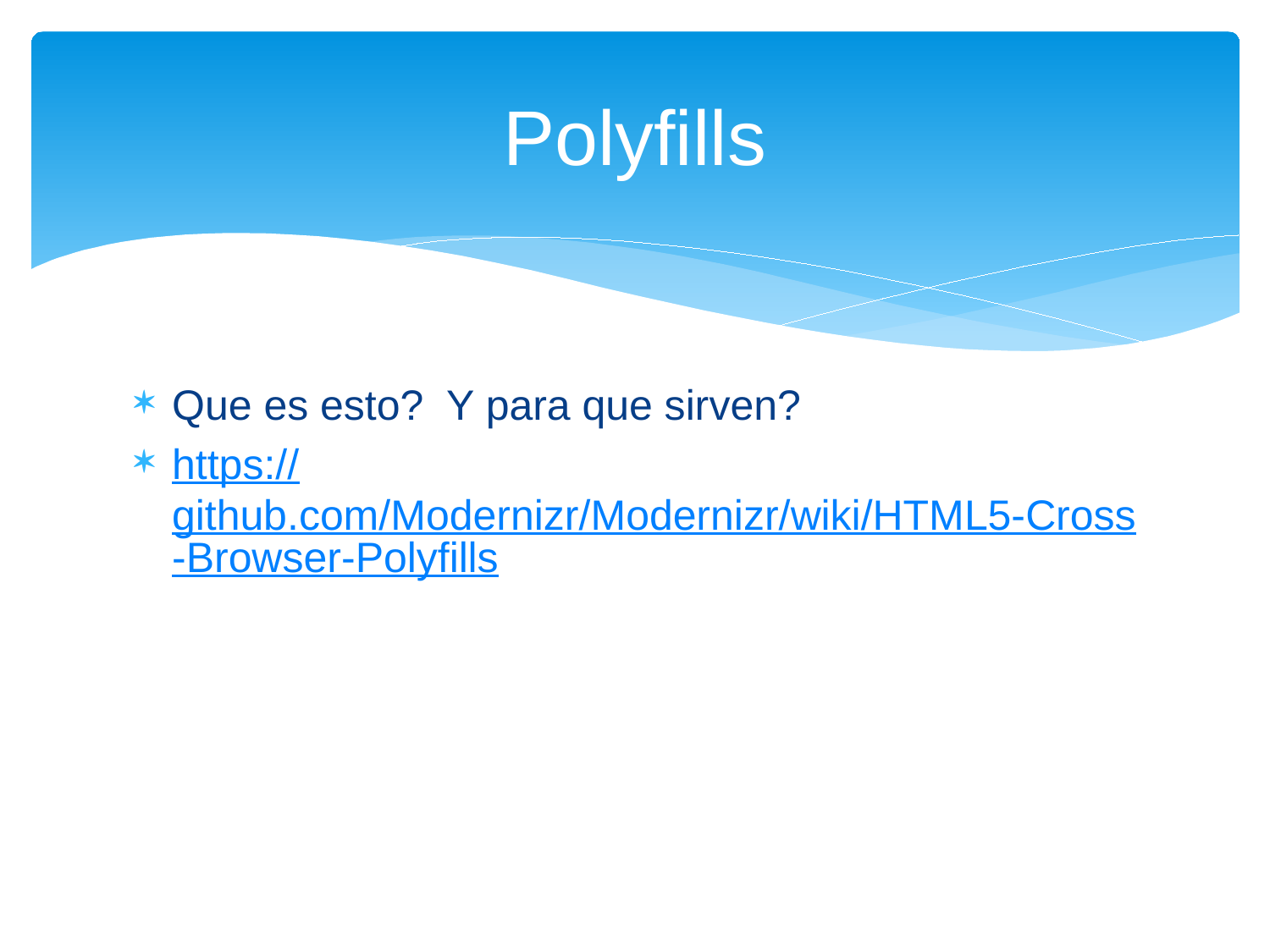

# Polyfills
Que es esto?  Y para que sirven?
https://github.com/Modernizr/Modernizr/wiki/HTML5-Cross-Browser-Polyfills